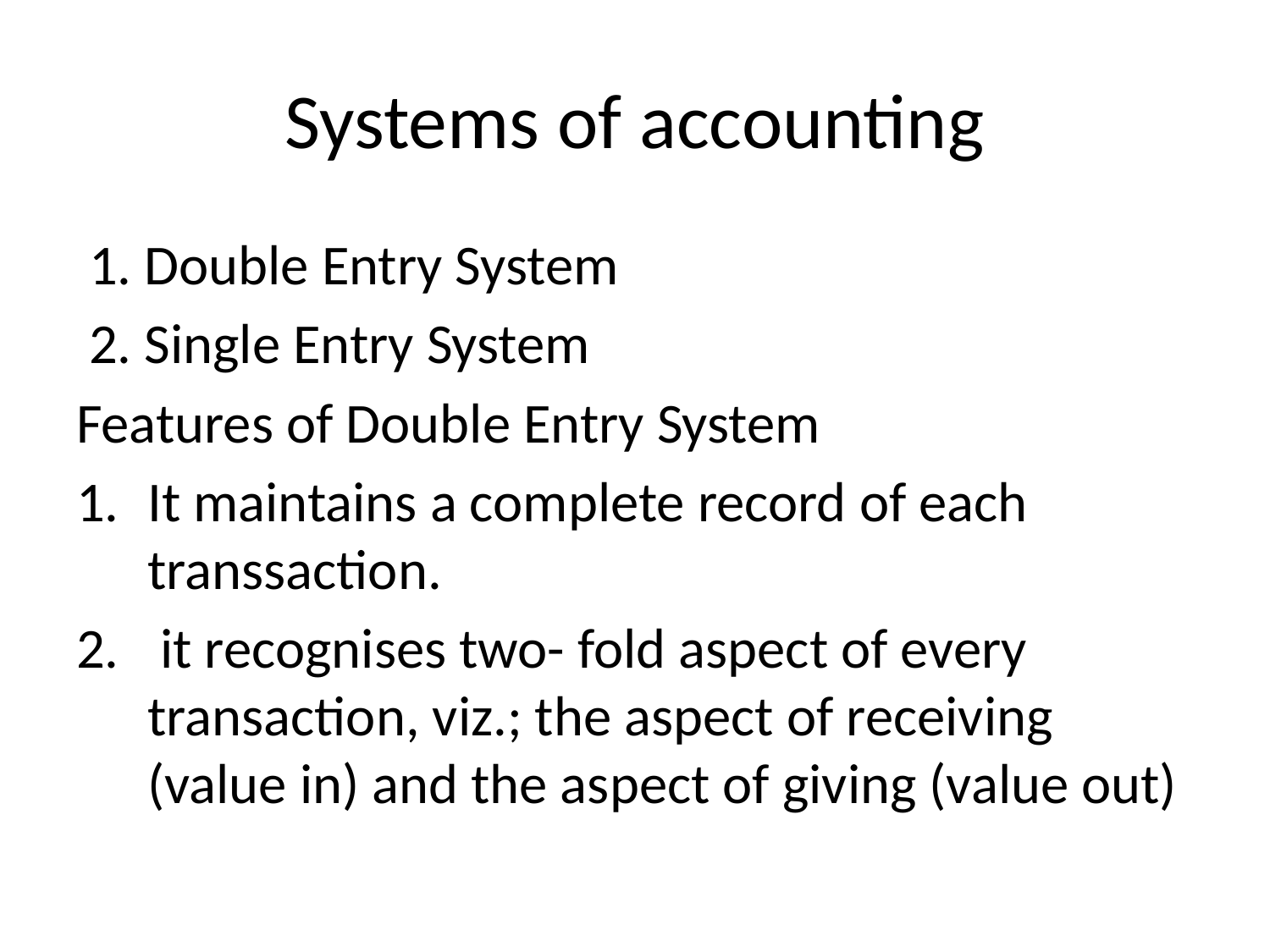

# Systems of accounting
 1. Double Entry System
 2. Single Entry System
Features of Double Entry System
It maintains a complete record of each transsaction.
 it recognises two- fold aspect of every transaction, viz.; the aspect of receiving (value in) and the aspect of giving (value out)